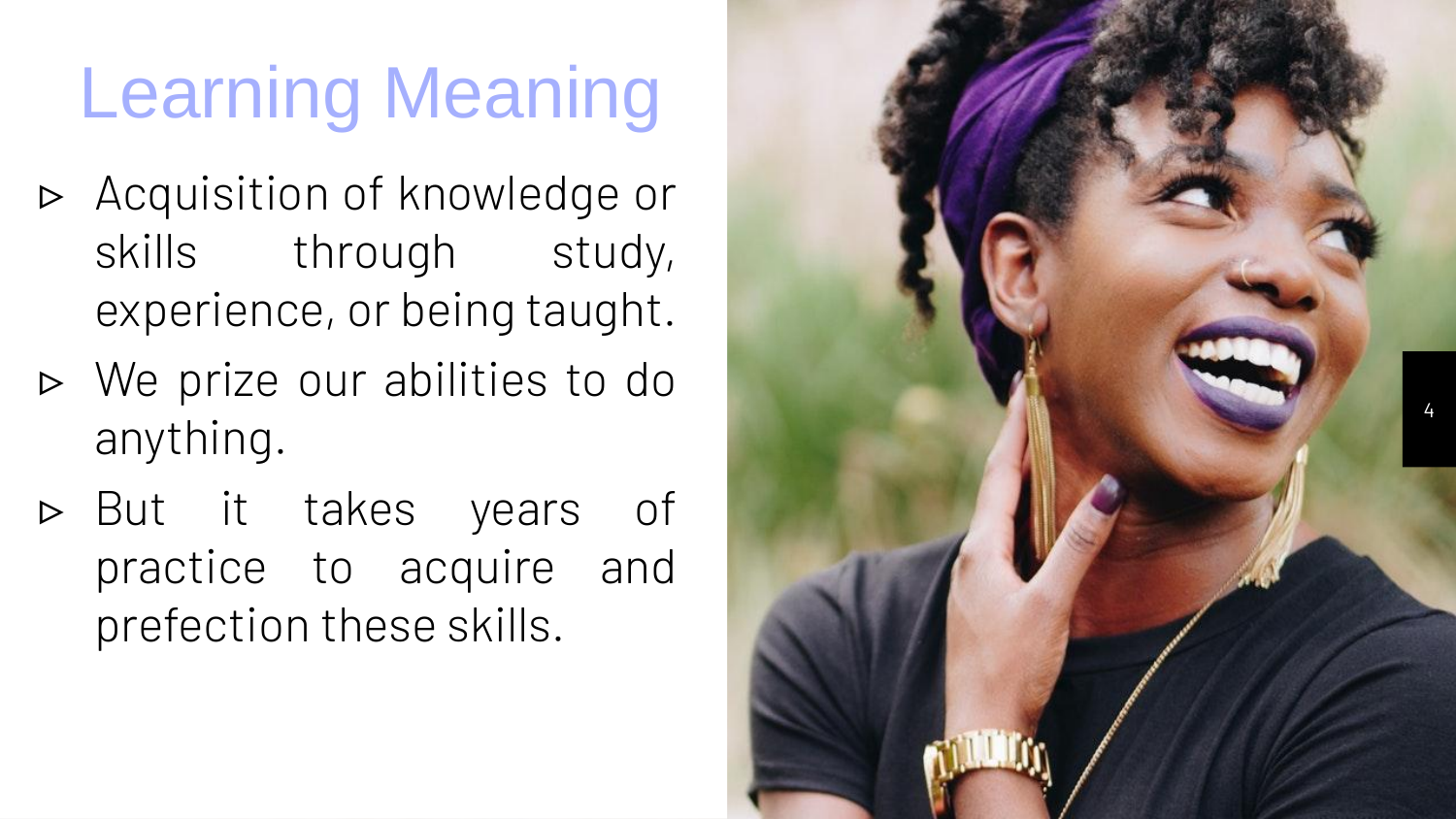

Learning Meaning
Acquisition of knowledge or skills through study, experience, or being taught.
We prize our abilities to do anything.
But it takes years of practice to acquire and prefection these skills.
4